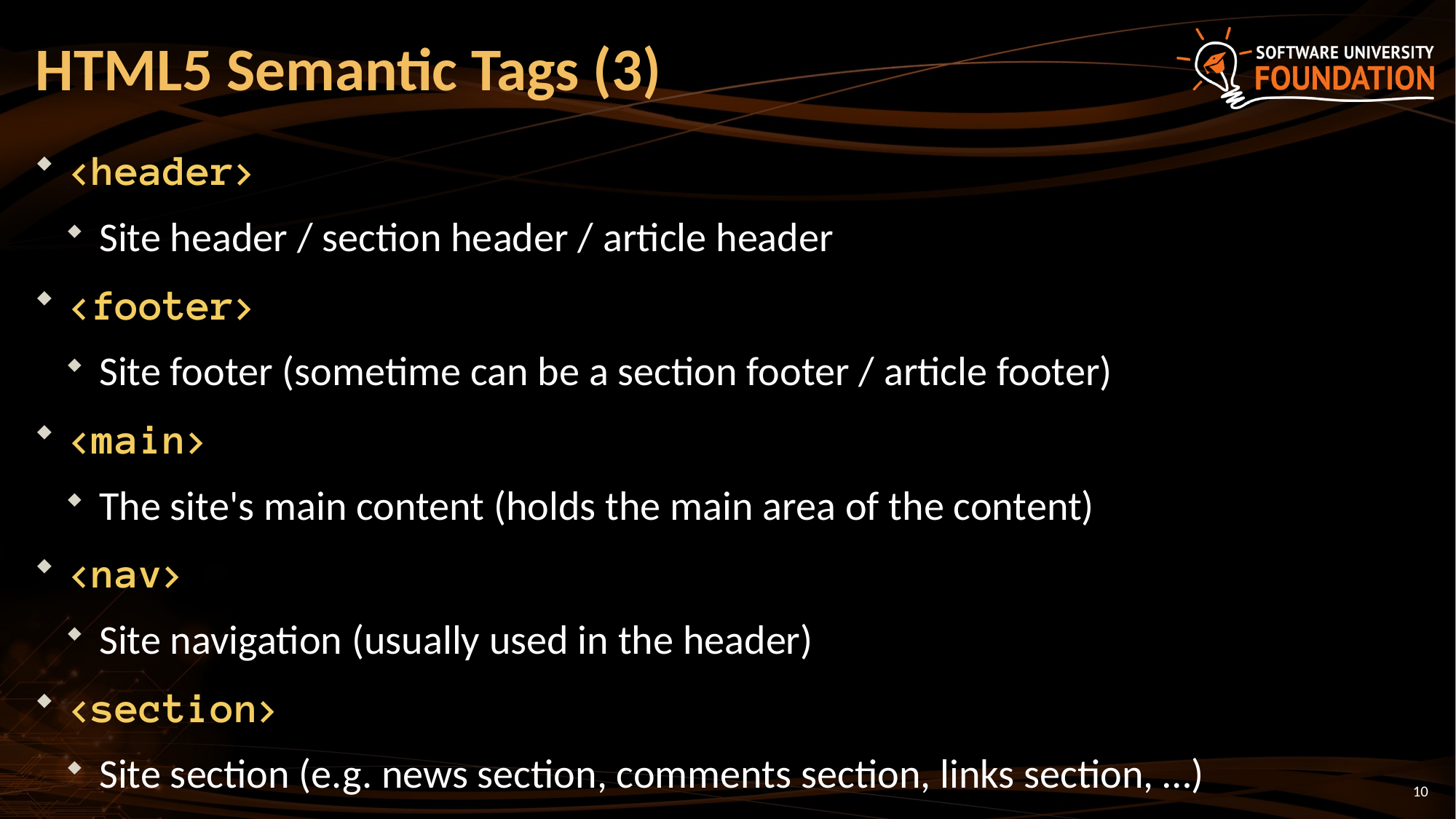

# HTML5 Semantic Tags (3)
<header>
Site header / section header / article header
<footer>
Site footer (sometime can be a section footer / article footer)
<main>
The site's main content (holds the main area of the content)
<nav>
Site navigation (usually used in the header)
<section>
Site section (e.g. news section, comments section, links section, …)
10